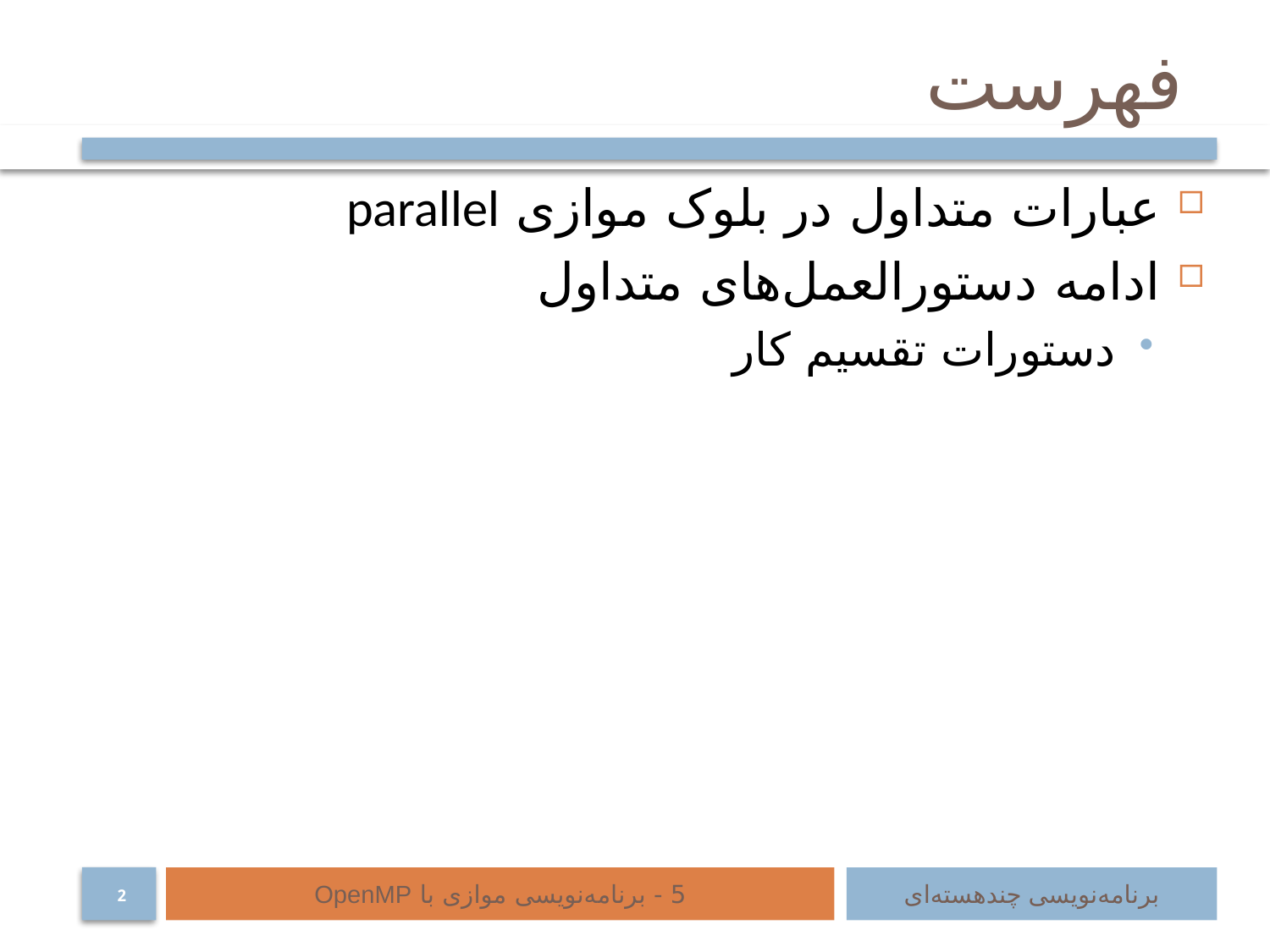

# فهرست
عبارات متداول در بلوک موازی parallel
ادامه دستورالعمل‌های متداول
دستورات تقسیم کار

5 - برنامه‌نویسی موازی با OpenMP
برنامه‌نویسی چند‌هسته‌ای
2